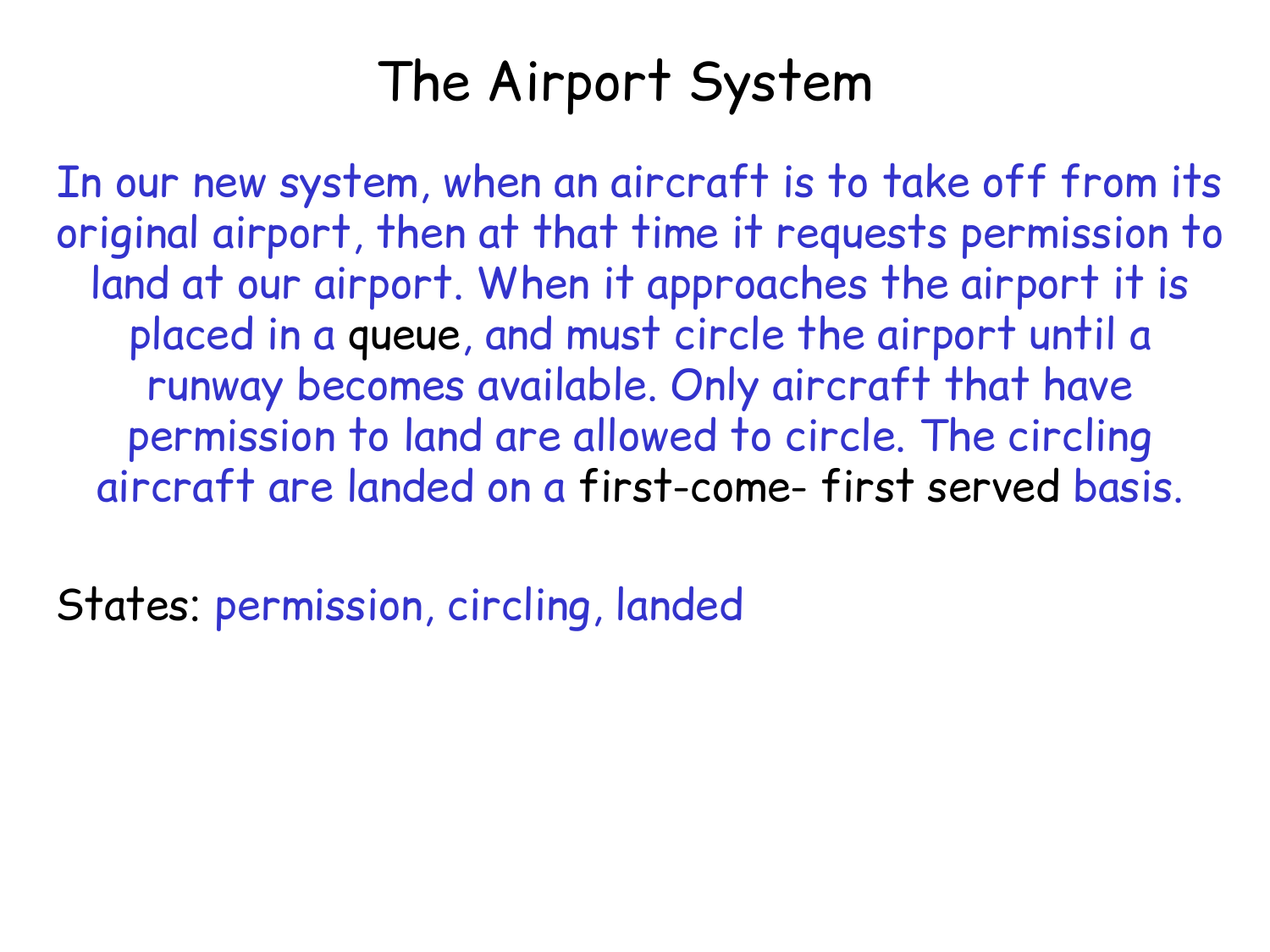

# The Airport System
In our new system, when an aircraft is to take off from its original airport, then at that time it requests permission to land at our airport. When it approaches the airport it is placed in a queue, and must circle the airport until a runway becomes available. Only aircraft that have permission to land are allowed to circle. The circling aircraft are landed on a first-come- first served basis.

States: permission, circling, landed